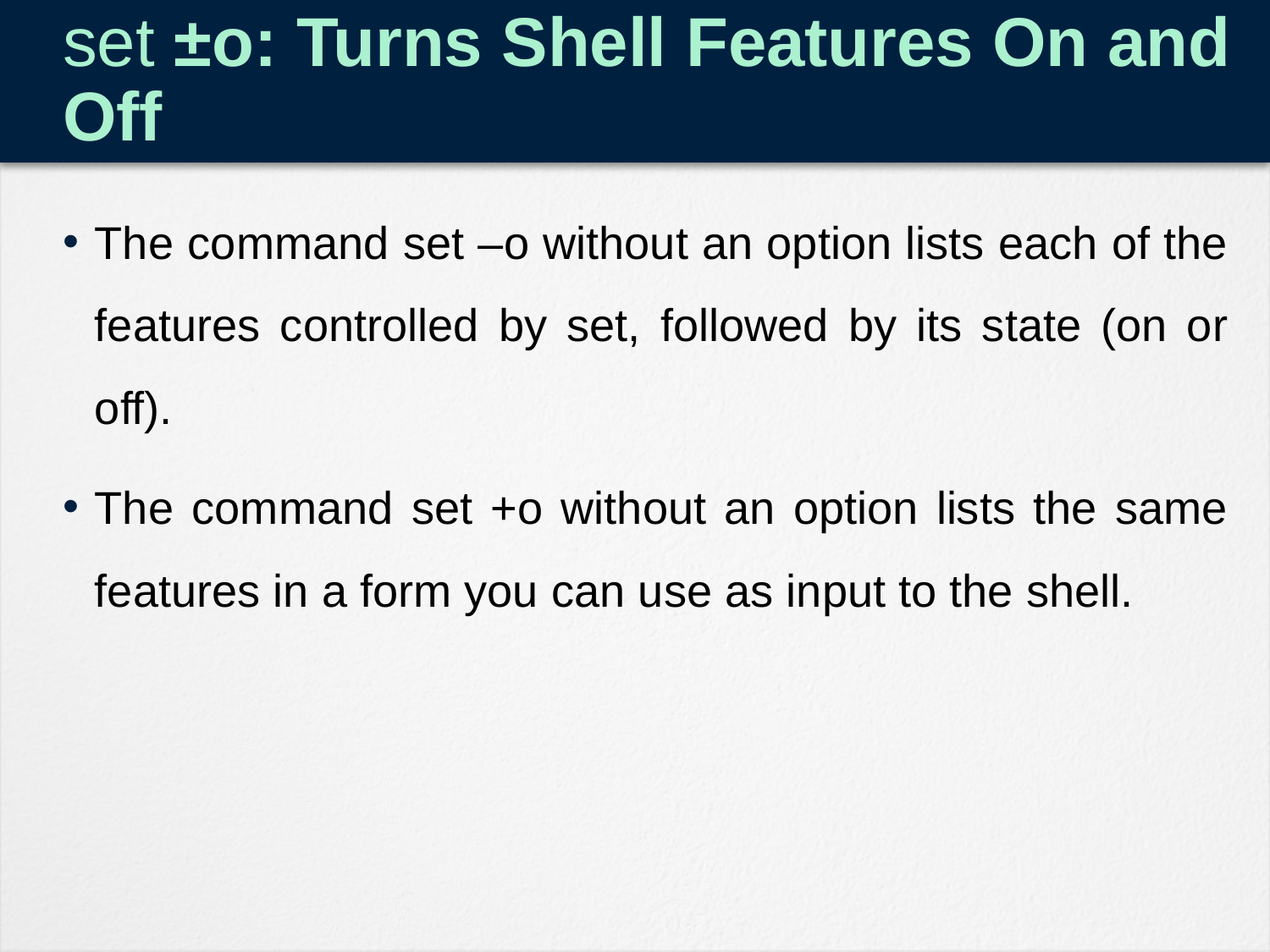

# set ±o: Turns Shell Features On and Off
The command set –o without an option lists each of the features controlled by set, followed by its state (on or off).
The command set +o without an option lists the same features in a form you can use as input to the shell.